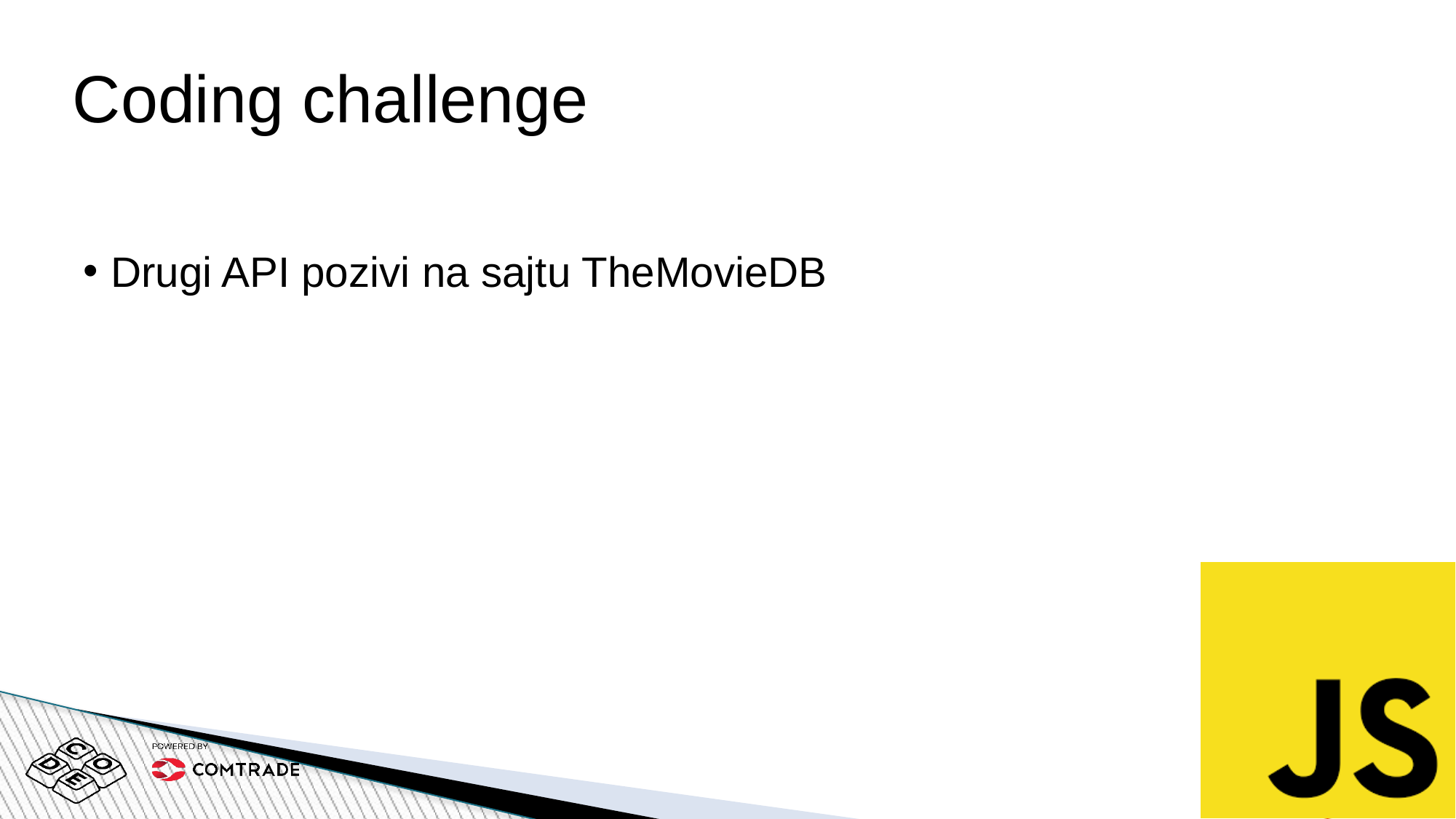

# Coding challenge
Drugi API pozivi na sajtu TheMovieDB